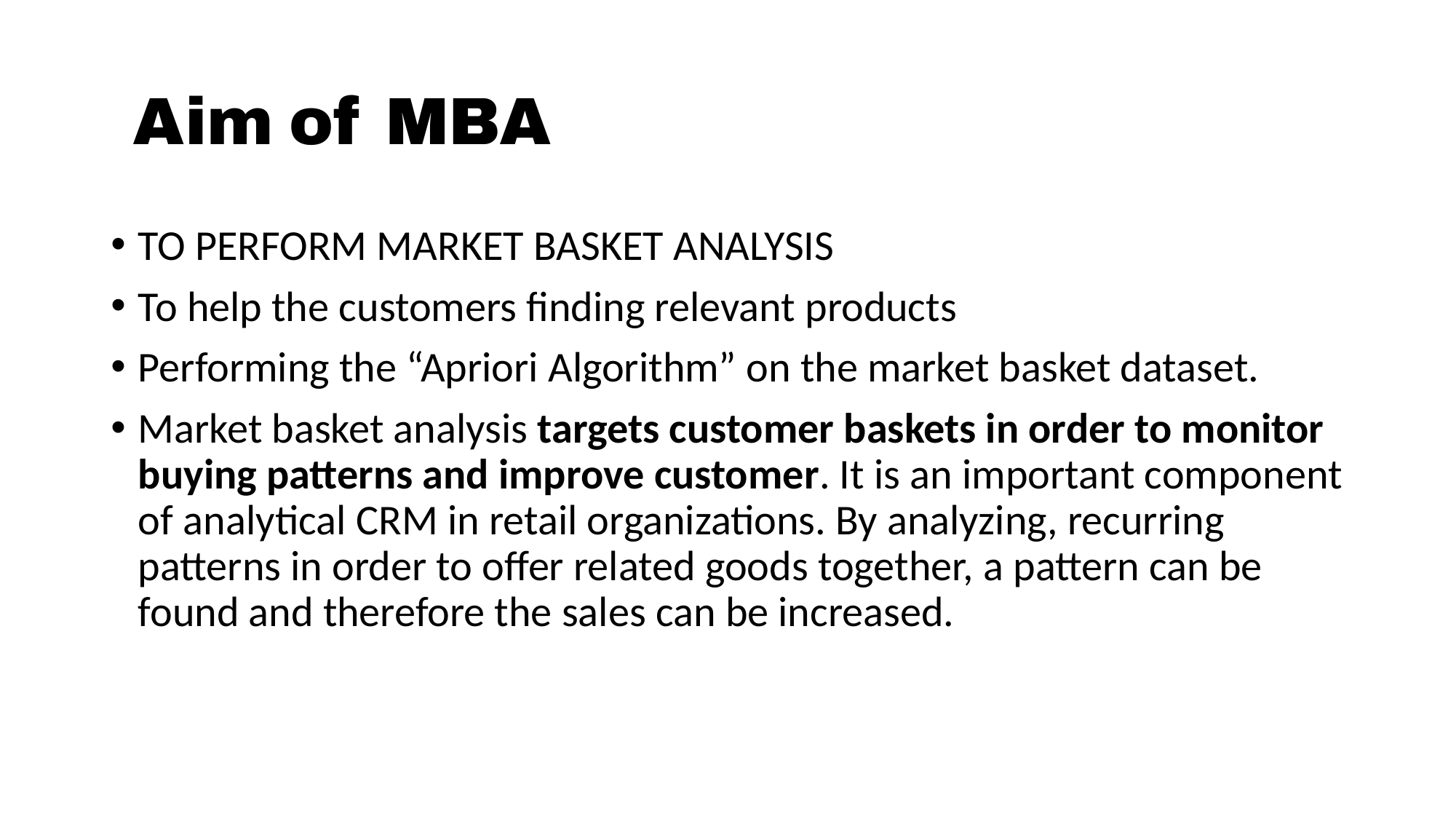

# Aim of MBA
TO PERFORM MARKET BASKET ANALYSIS
To help the customers finding relevant products
Performing the “Apriori Algorithm” on the market basket dataset.
Market basket analysis targets customer baskets in order to monitor buying patterns and improve customer. It is an important component of analytical CRM in retail organizations. By analyzing, recurring patterns in order to offer related goods together, a pattern can be found and therefore the sales can be increased.